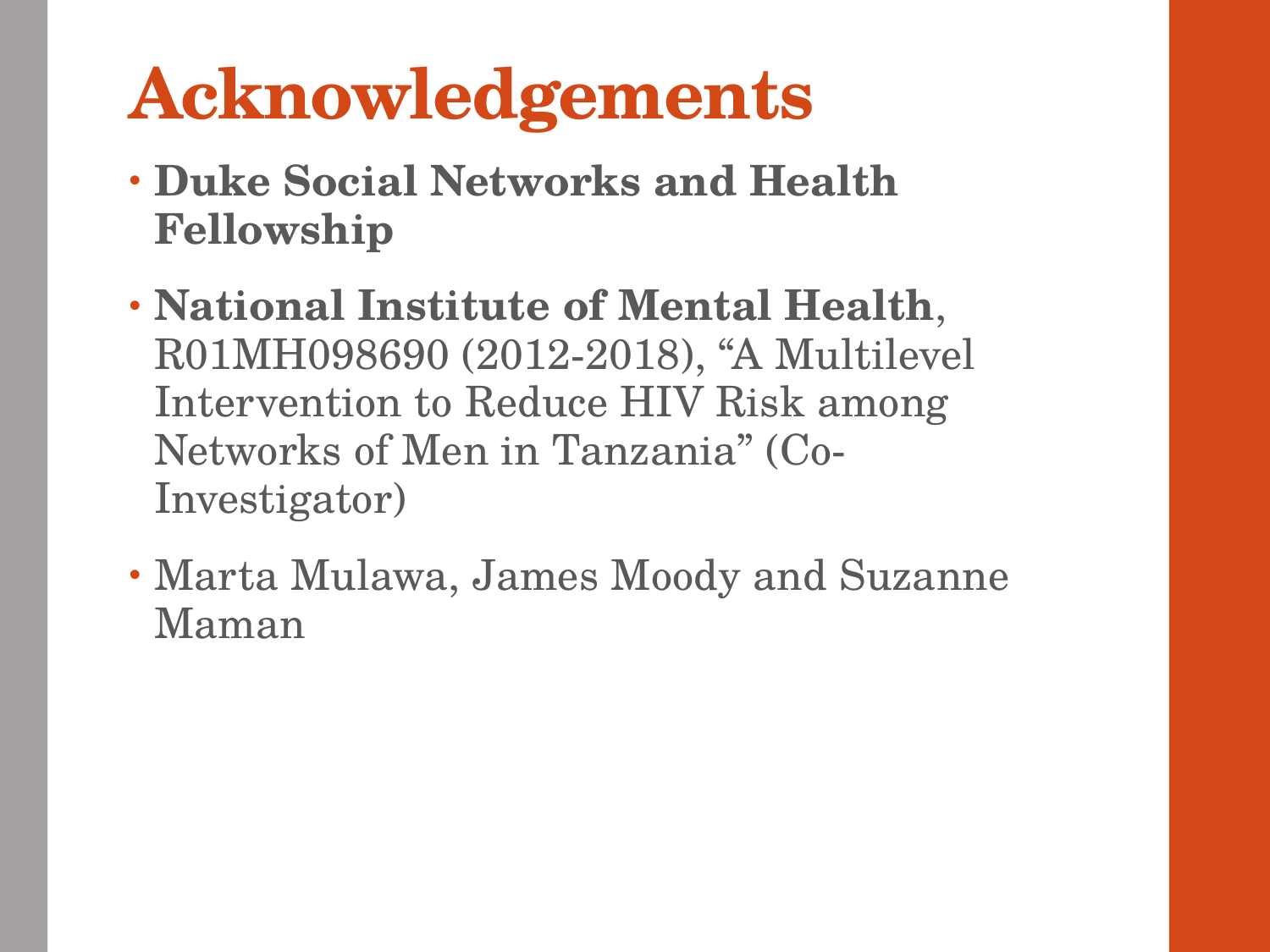

# Acknowledgements
Duke Social Networks and Health Fellowship
National Institute of Mental Health, R01MH098690 (2012-2018), “A Multilevel Intervention to Reduce HIV Risk among Networks of Men in Tanzania” (Co-Investigator)
Marta Mulawa, James Moody and Suzanne Maman